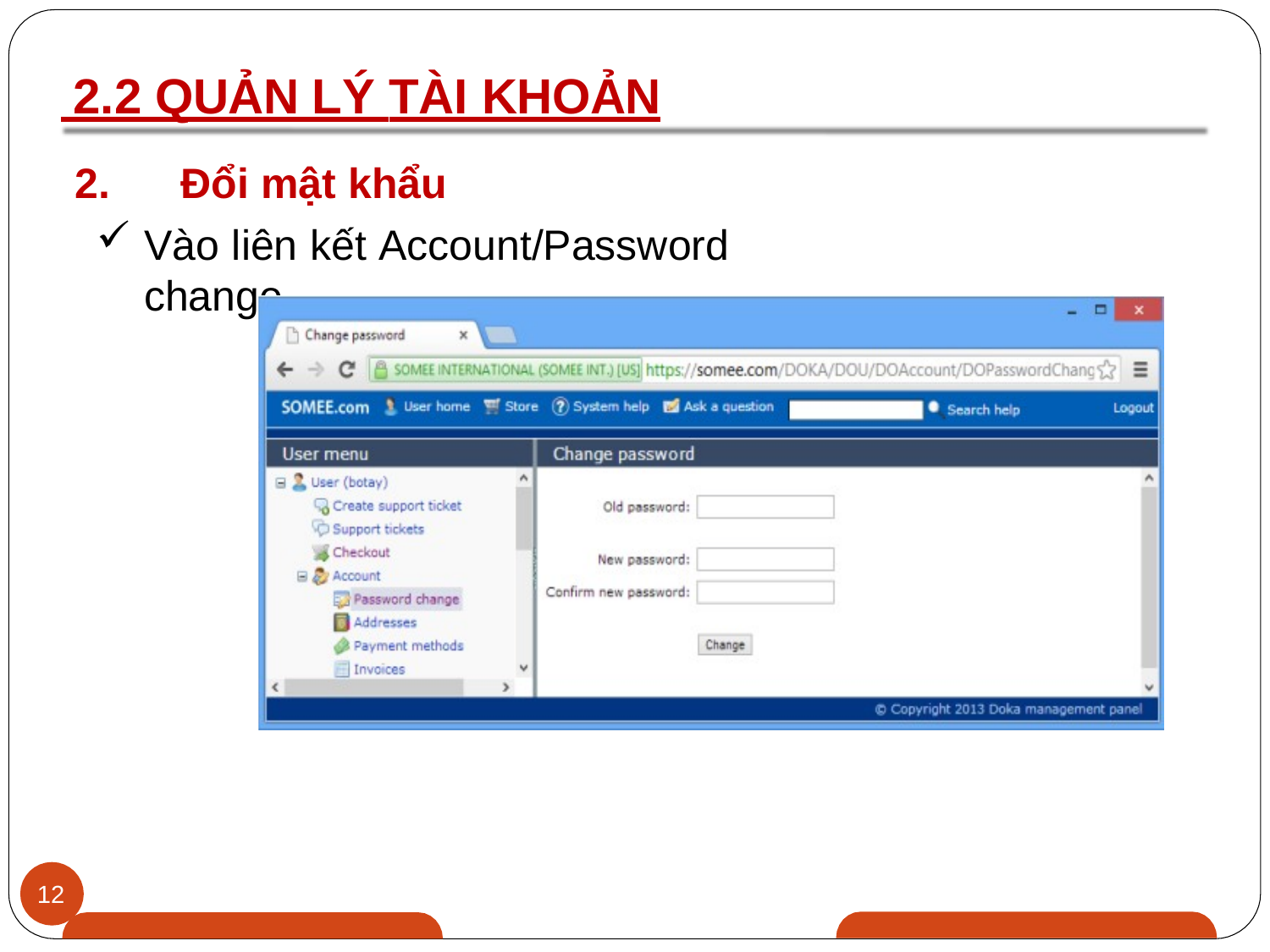

# 2.2 QUẢN LÝ TÀI KHOẢN
Đổi mật khẩu
Vào liên kết Account/Password change

12